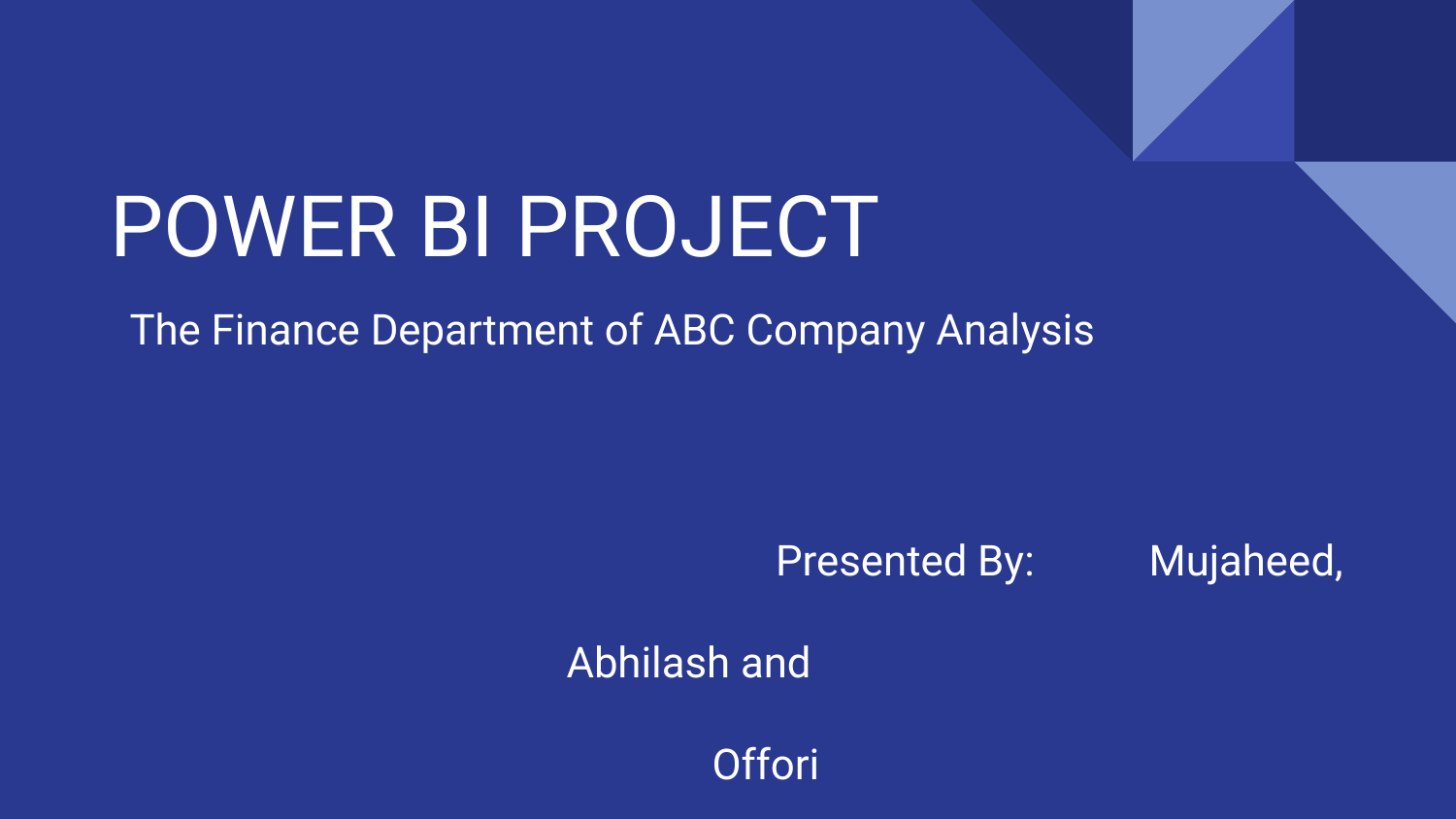

# POWER BI PROJECT
The Finance Department of ABC Company Analysis
                                  Presented By:	Mujaheed,
			                              						Abhilash and
		           										Offori